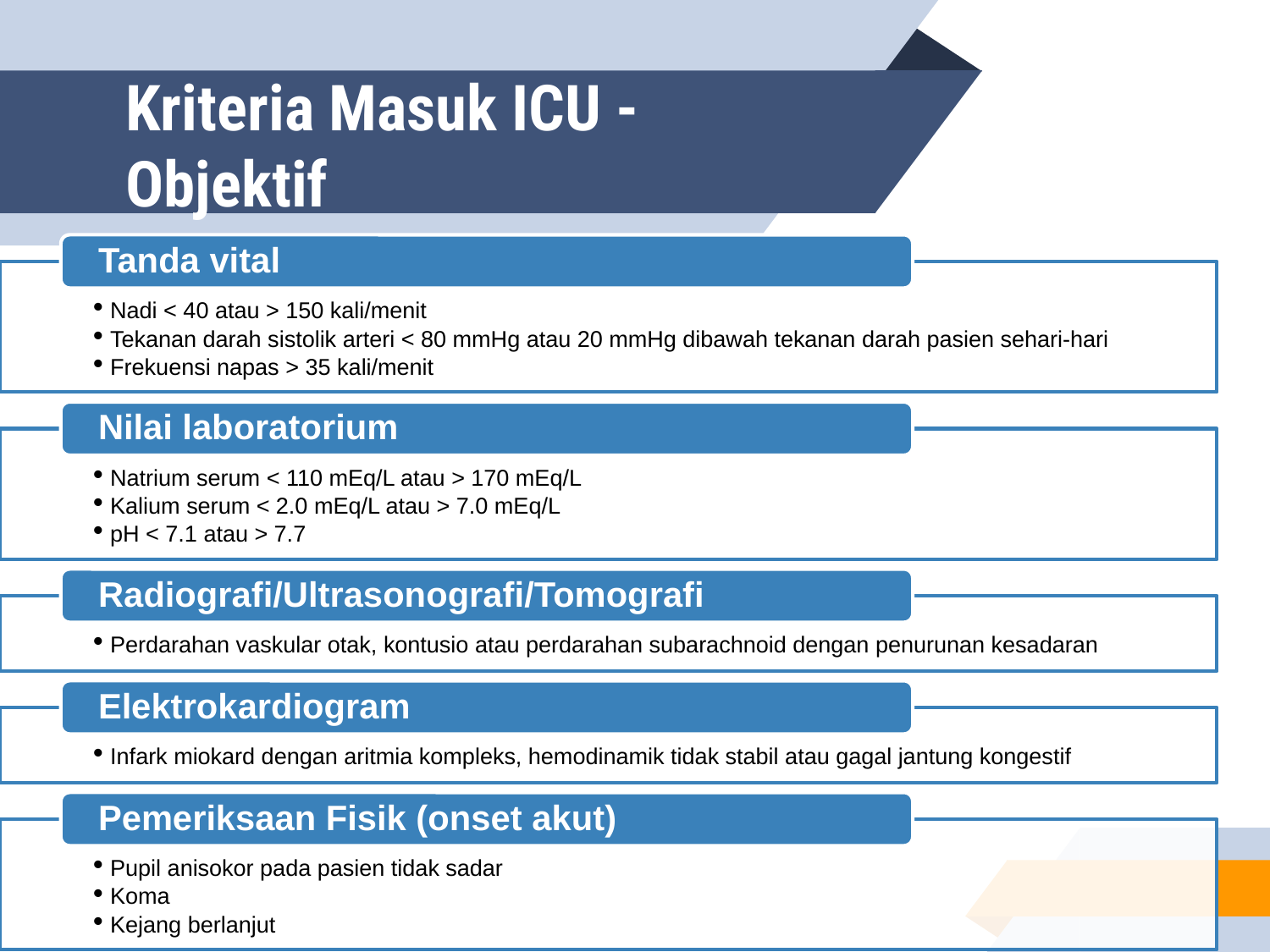

# Kriteria Masuk ICU - Objektif
Nadi < 40 atau > 150 kali/menit
Tekanan darah sistolik arteri < 80 mmHg atau 20 mmHg dibawah tekanan darah pasien sehari-hari
Frekuensi napas > 35 kali/menit
Tanda vital
Natrium serum < 110 mEq/L atau > 170 mEq/L
Kalium serum < 2.0 mEq/L atau > 7.0 mEq/L
pH < 7.1 atau > 7.7
Nilai laboratorium
Perdarahan vaskular otak, kontusio atau perdarahan subarachnoid dengan penurunan kesadaran
Radiografi/Ultrasonografi/Tomografi
Infark miokard dengan aritmia kompleks, hemodinamik tidak stabil atau gagal jantung kongestif
Elektrokardiogram
Pupil anisokor pada pasien tidak sadar
Koma
Kejang berlanjut
Pemeriksaan Fisik (onset akut)